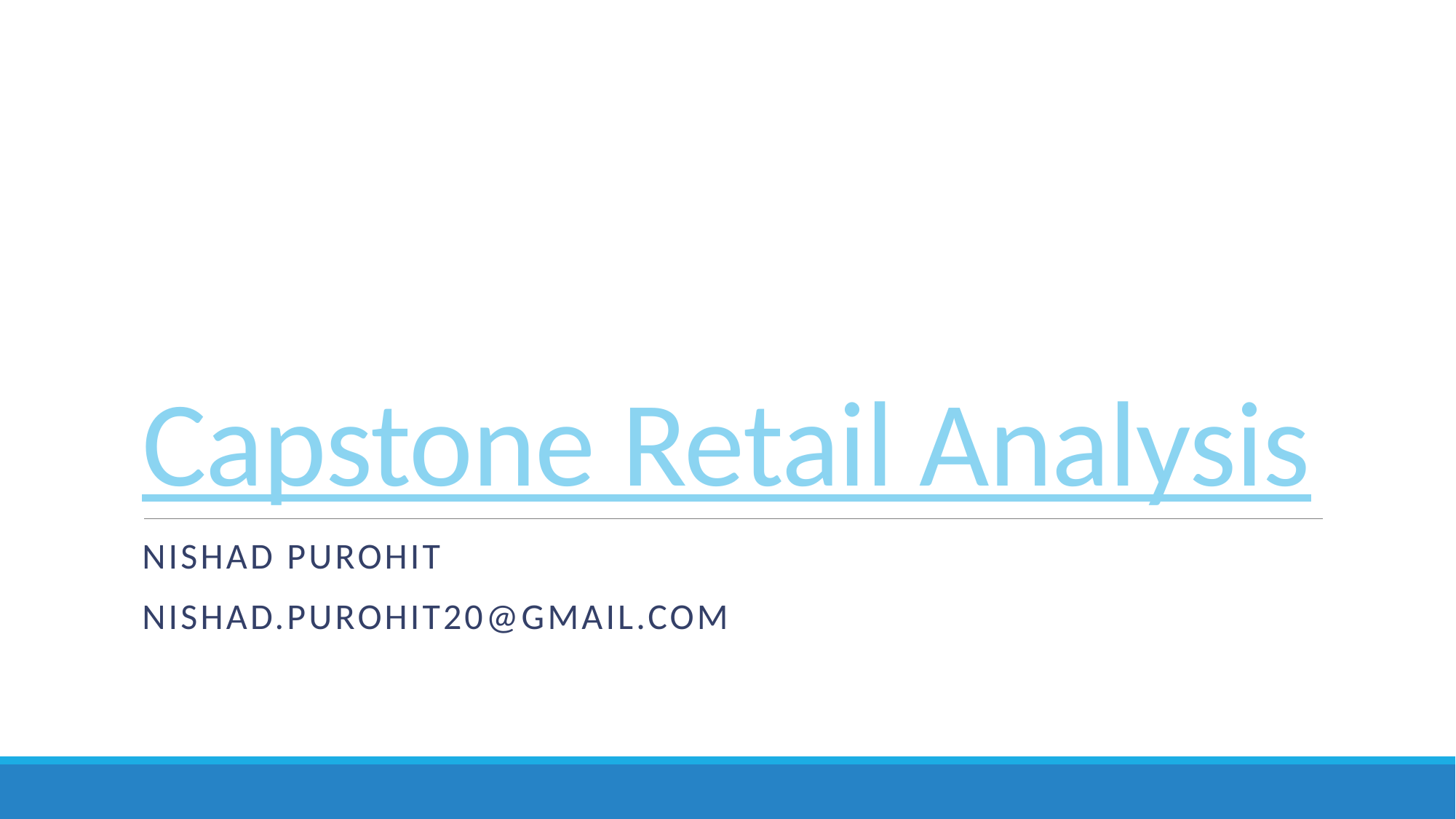

# Capstone Retail Analysis
Nishad Purohit
nishad.purohit20@gmail.com